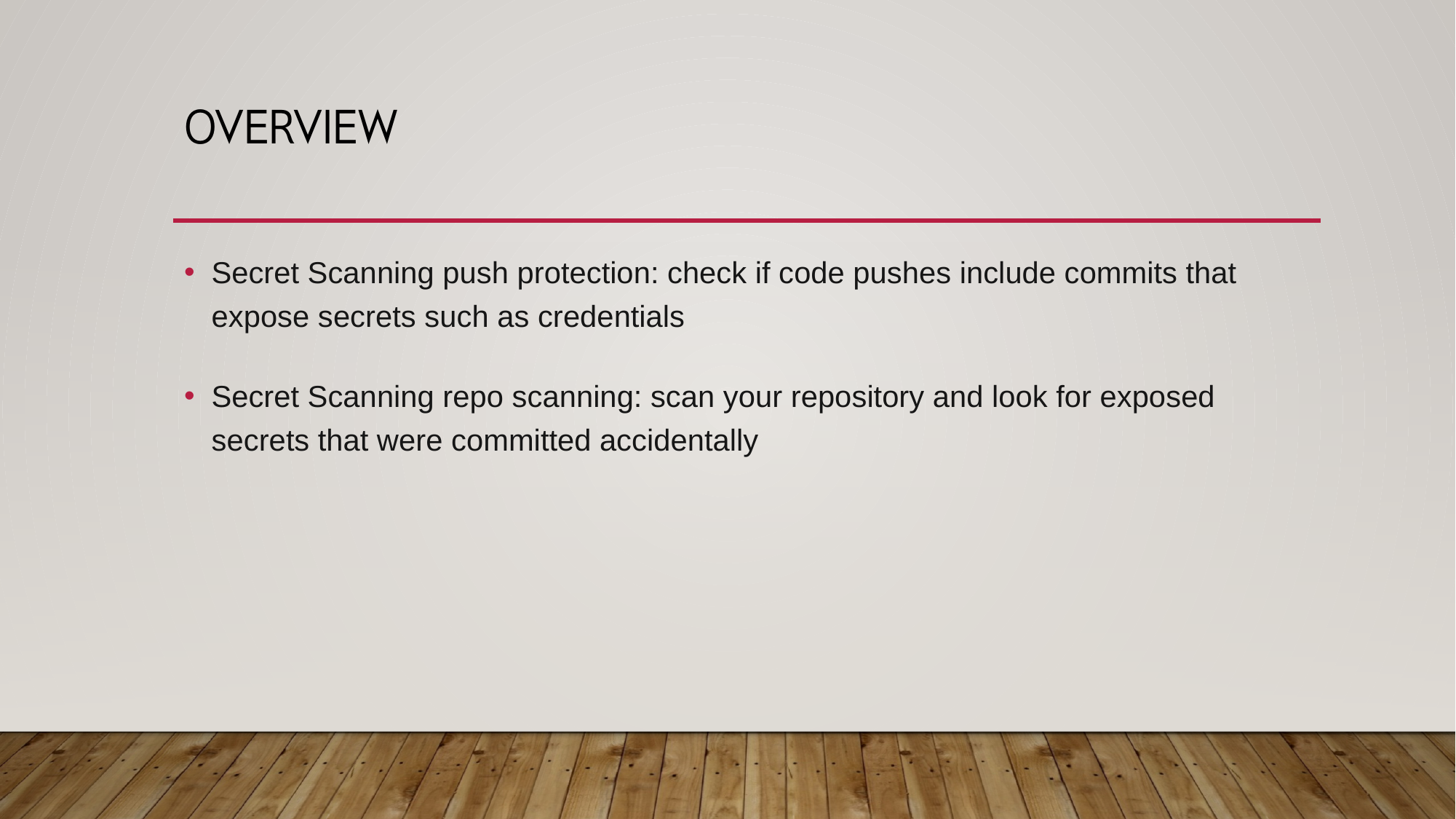

# overview
Secret Scanning push protection: check if code pushes include commits that expose secrets such as credentials
Secret Scanning repo scanning: scan your repository and look for exposed secrets that were committed accidentally